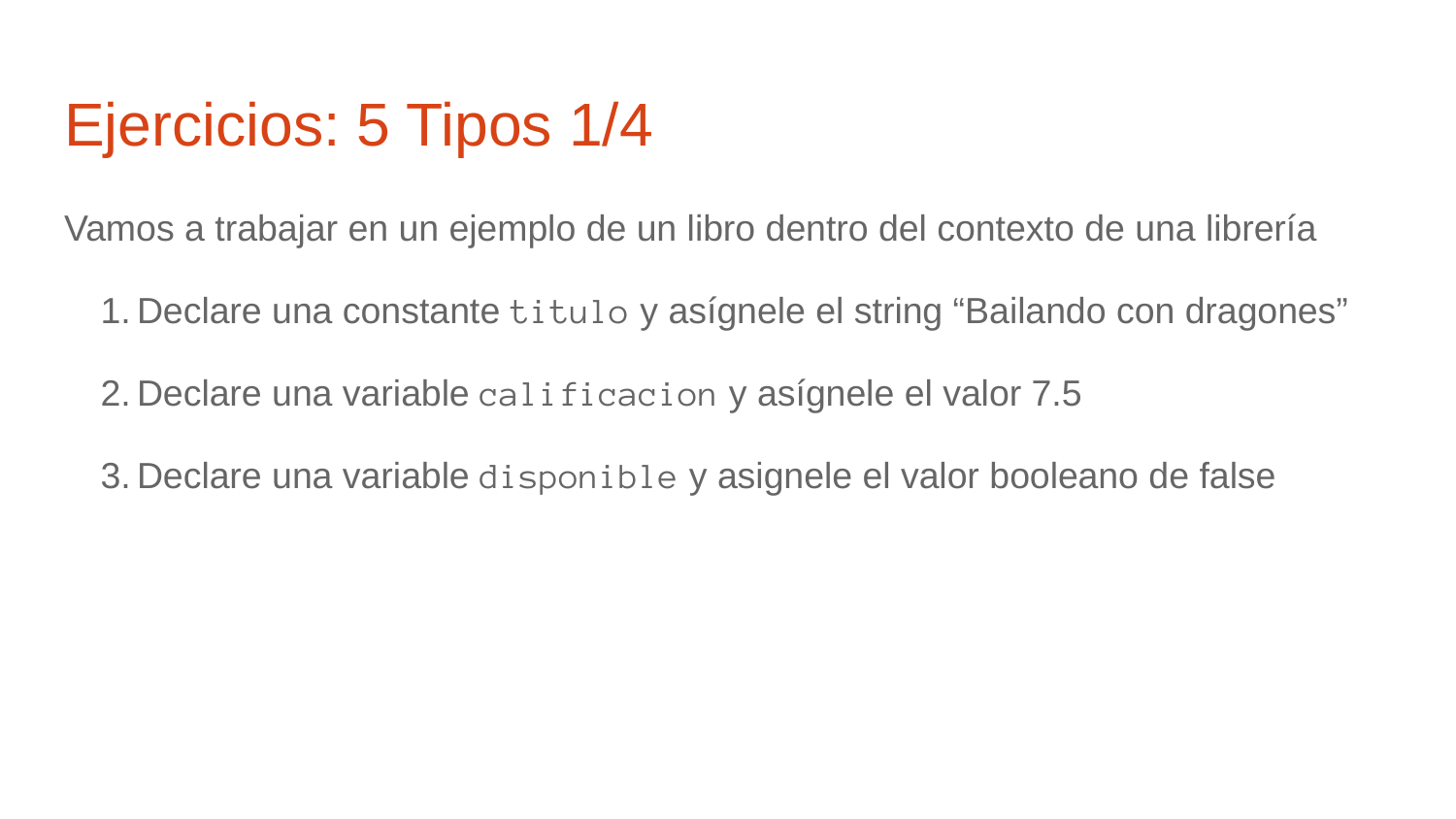

# Ejercicios: 5 Tipos 1/4
Vamos a trabajar en un ejemplo de un libro dentro del contexto de una librería
Declare una constante titulo y asígnele el string “Bailando con dragones”
Declare una variable calificacion y asígnele el valor 7.5
Declare una variable disponible y asignele el valor booleano de false